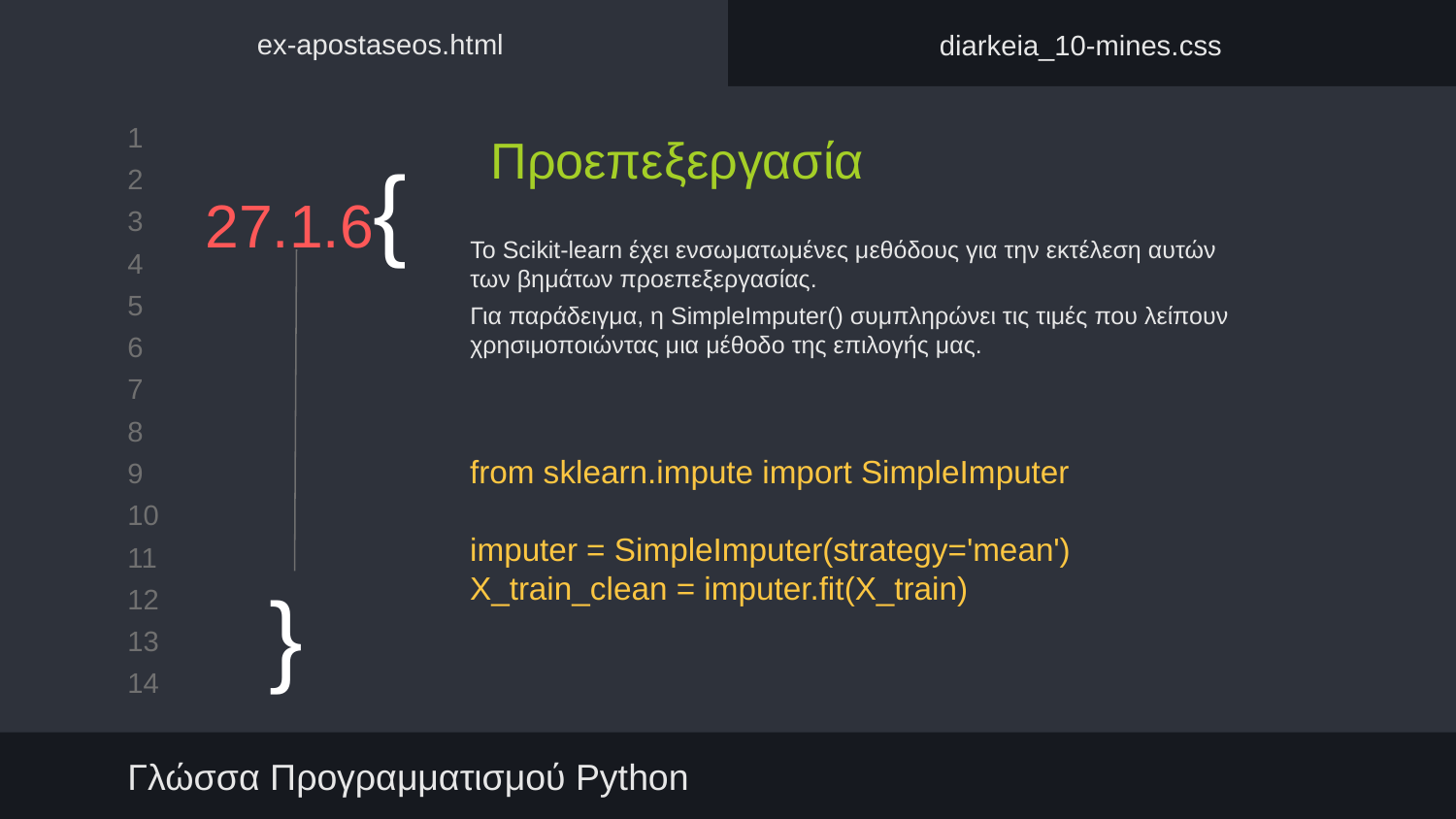

ex-apostaseos.html
diarkeia_10-mines.css
Προεπεξεργασία
# 27.1.6{
Το Scikit-learn έχει ενσωματωμένες μεθόδους για την εκτέλεση αυτών των βημάτων προεπεξεργασίας.
Για παράδειγμα, η SimpleImputer() συμπληρώνει τις τιμές που λείπουν χρησιμοποιώντας μια μέθοδο της επιλογής μας.

from sklearn.impute import SimpleImputer

imputer = SimpleImputer(strategy='mean')
X_train_clean = imputer.fit(X_train)
}
Γλώσσα Προγραμματισμού Python